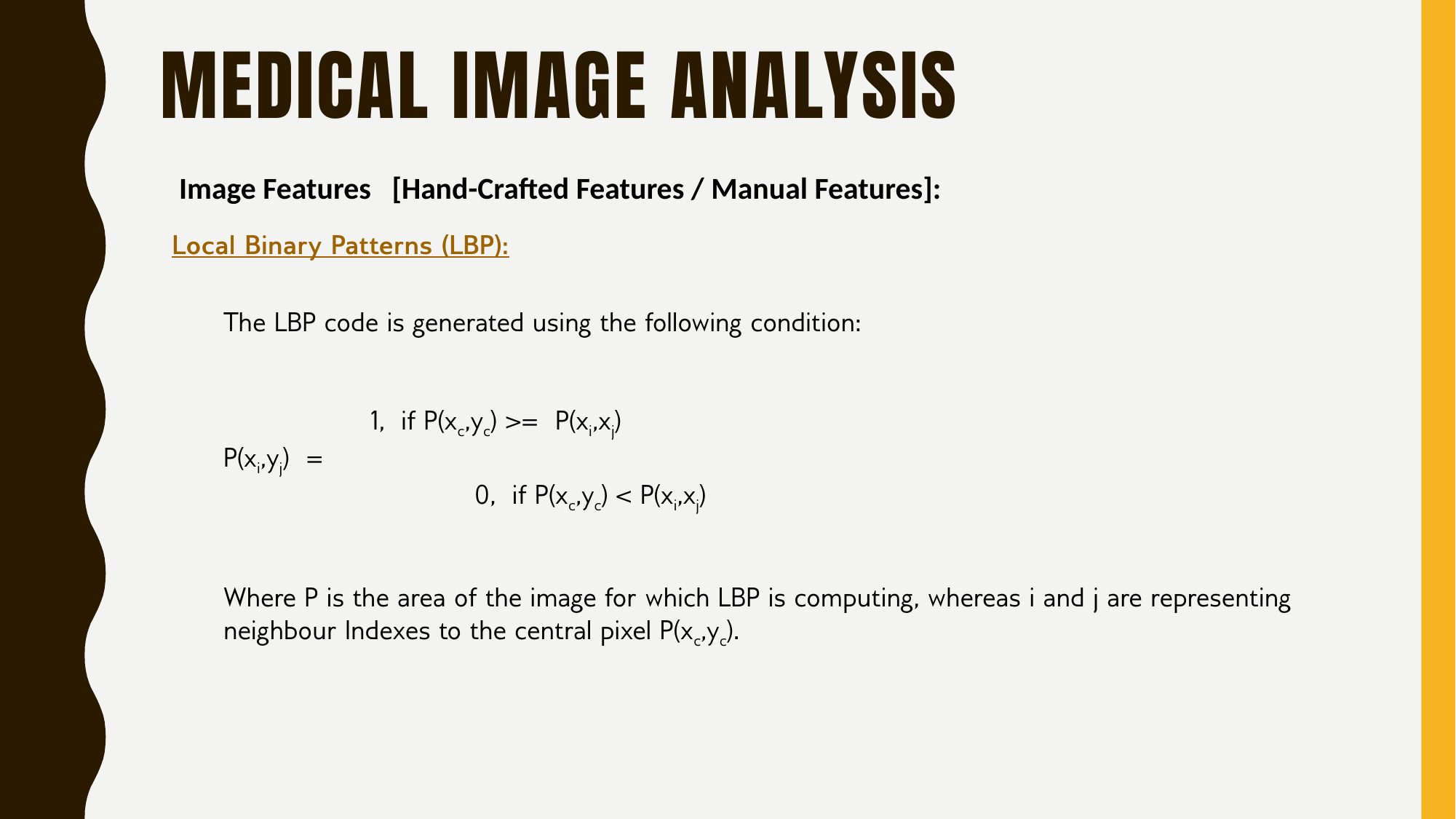

# medical Image Analysis
Image Features   [Hand-Crafted Features / Manual Features]:
Local Binary Patterns (LBP):

The LBP code is generated using the following condition:

                  1,  if P(xc,yc) >=  P(xi,xj)
P(xi,yj)  =
		    0,  if P(xc,yc) < P(xi,xj)

Where P is the area of the image for which LBP is computing, whereas i and j are representing
neighbour Indexes to the central pixel P(xc,yc).